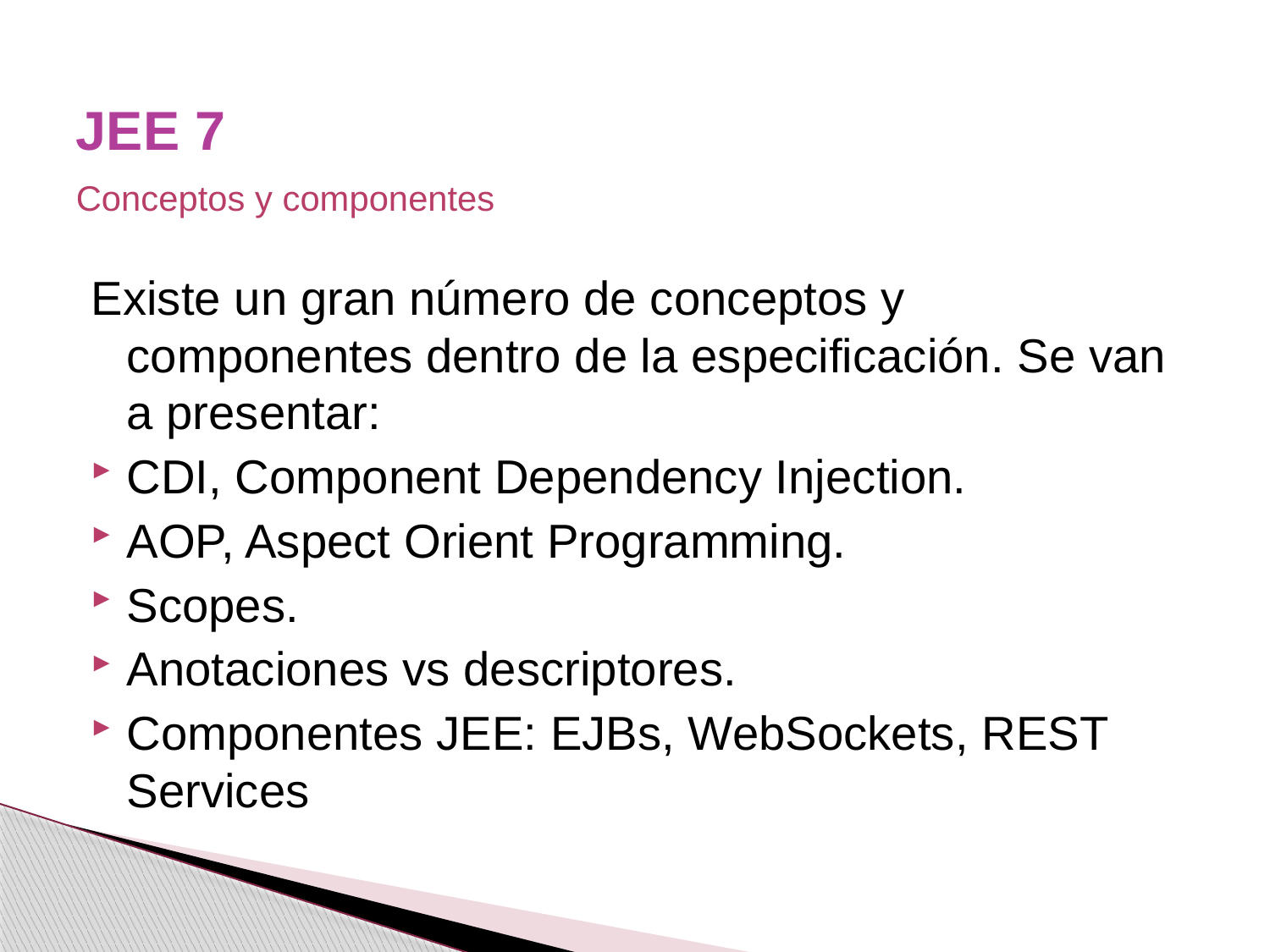

# JEE 7
Conceptos y componentes
Existe un gran número de conceptos y componentes dentro de la especificación. Se van a presentar:
CDI, Component Dependency Injection.
AOP, Aspect Orient Programming.
Scopes.
Anotaciones vs descriptores.
Componentes JEE: EJBs, WebSockets, REST Services